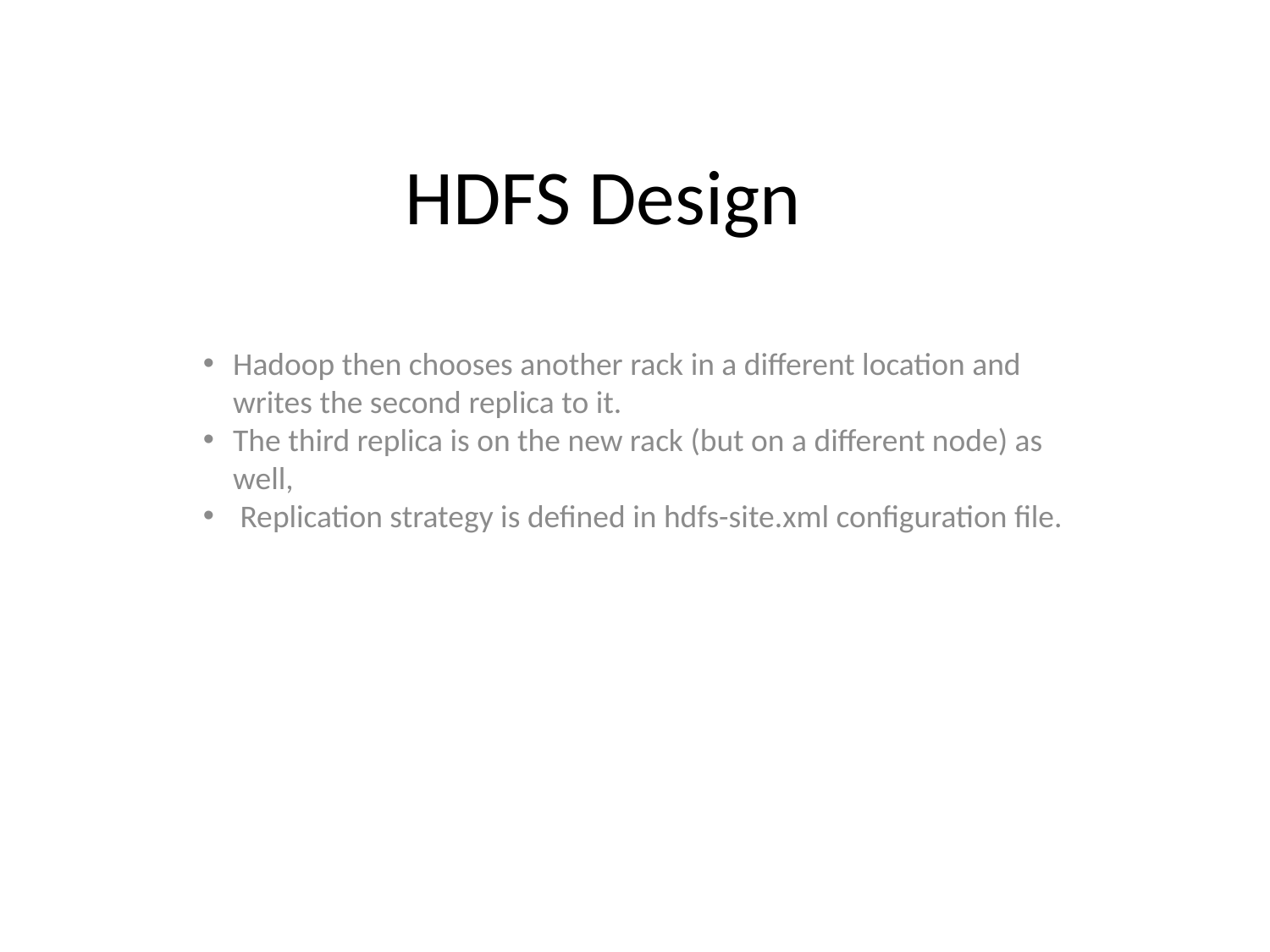

HDFS Design

Hadoop then chooses another rack in a different location and writes the second replica to it.
The third replica is on the new rack (but on a different node) as well,
 Replication strategy is defined in hdfs-site.xml configuration file.